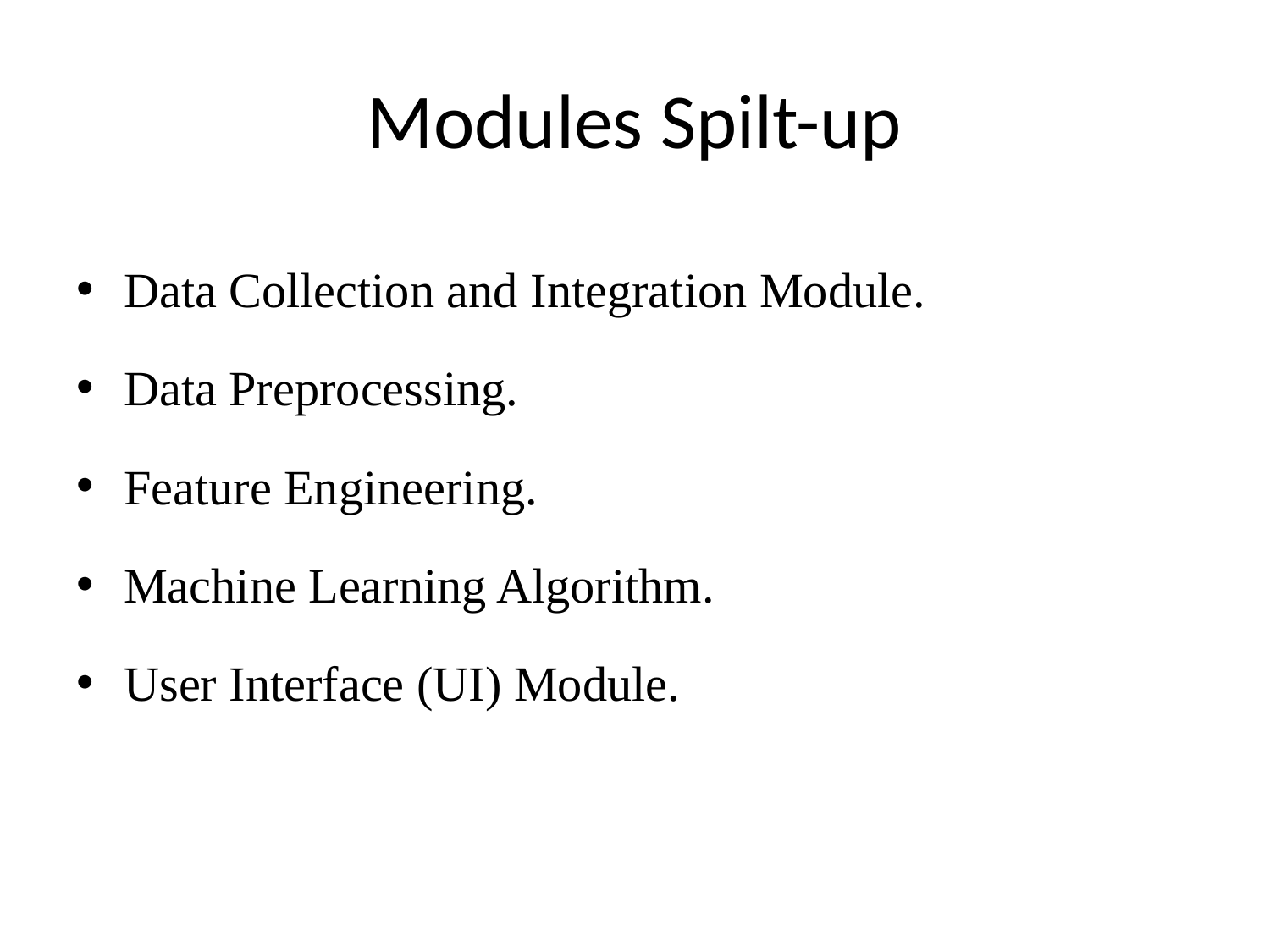

# Modules Spilt-up
Data Collection and Integration Module.
Data Preprocessing.
Feature Engineering.
Machine Learning Algorithm.
User Interface (UI) Module.